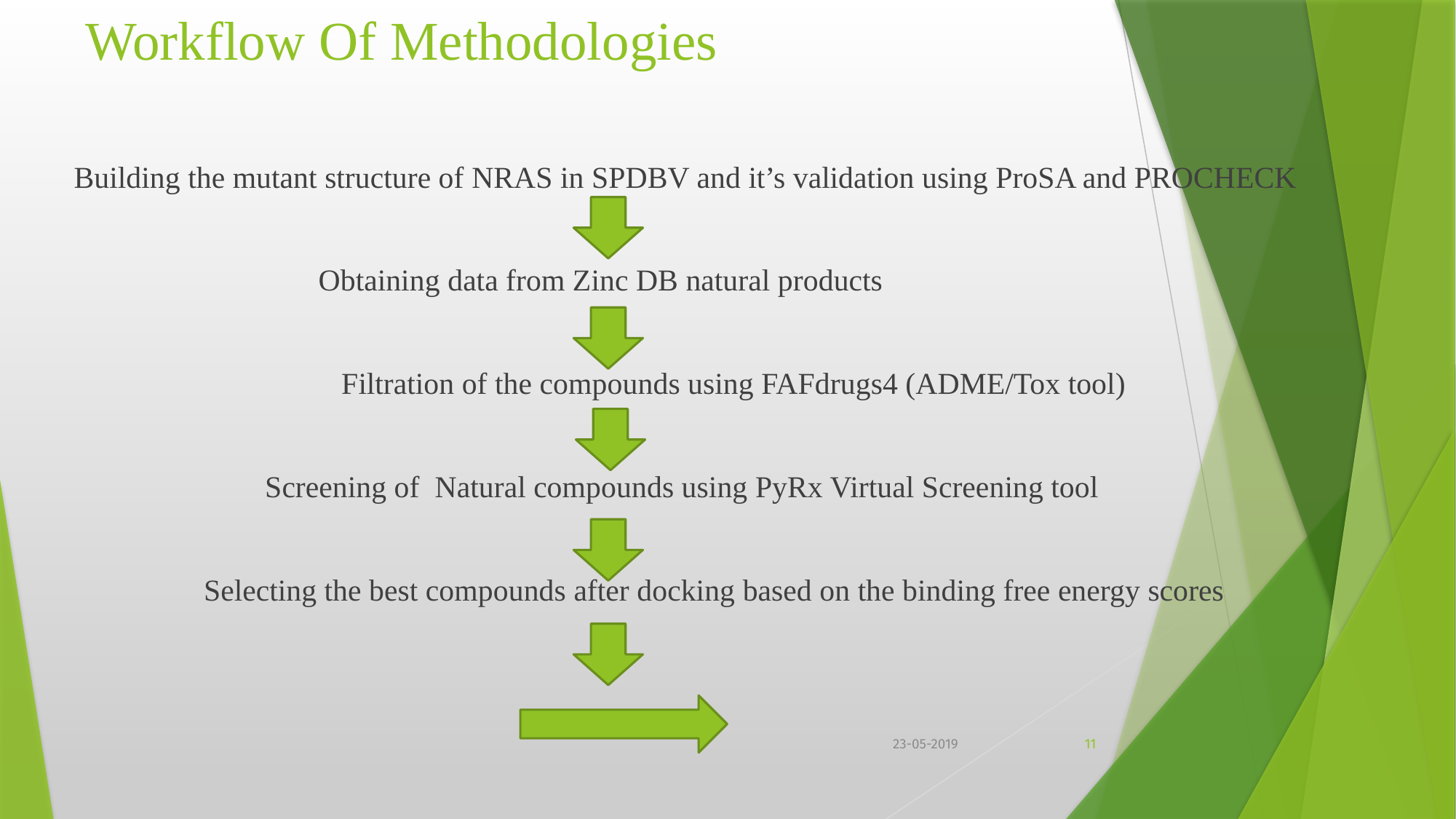

# Workflow Of Methodologies

 Building the mutant structure of NRAS in SPDBV and it’s validation using ProSA and PROCHECK

                                 Obtaining data from Zinc DB natural products

                                    Filtration of the compounds using FAFdrugs4 (ADME/Tox tool)

                          Screening of  Natural compounds using PyRx Virtual Screening tool

                  Selecting the best compounds after docking based on the binding free energy scores

23-05-2019
11